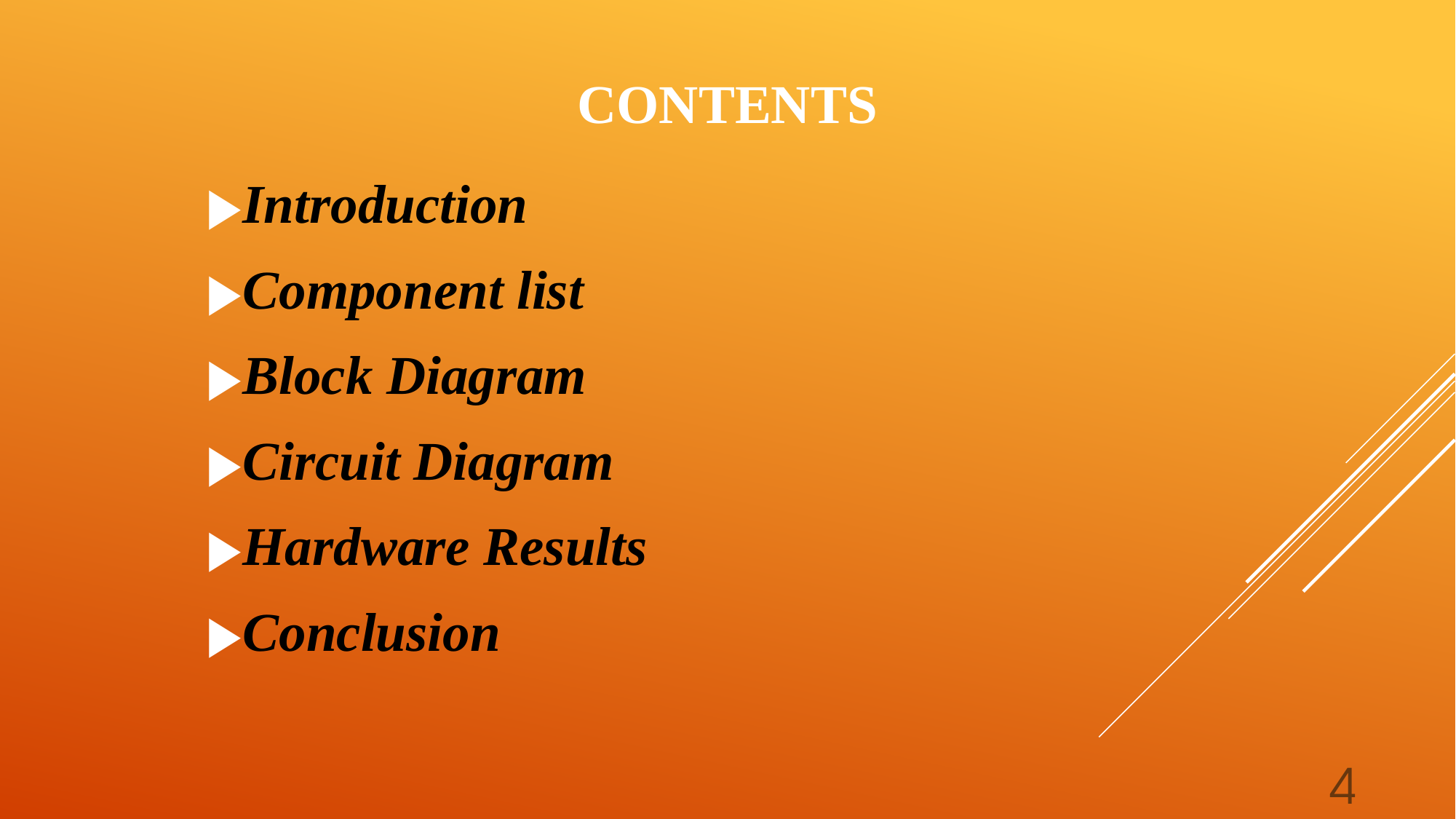

# CONTENTS
Introduction
Component list
Block Diagram
Circuit Diagram
Hardware Results
Conclusion

4